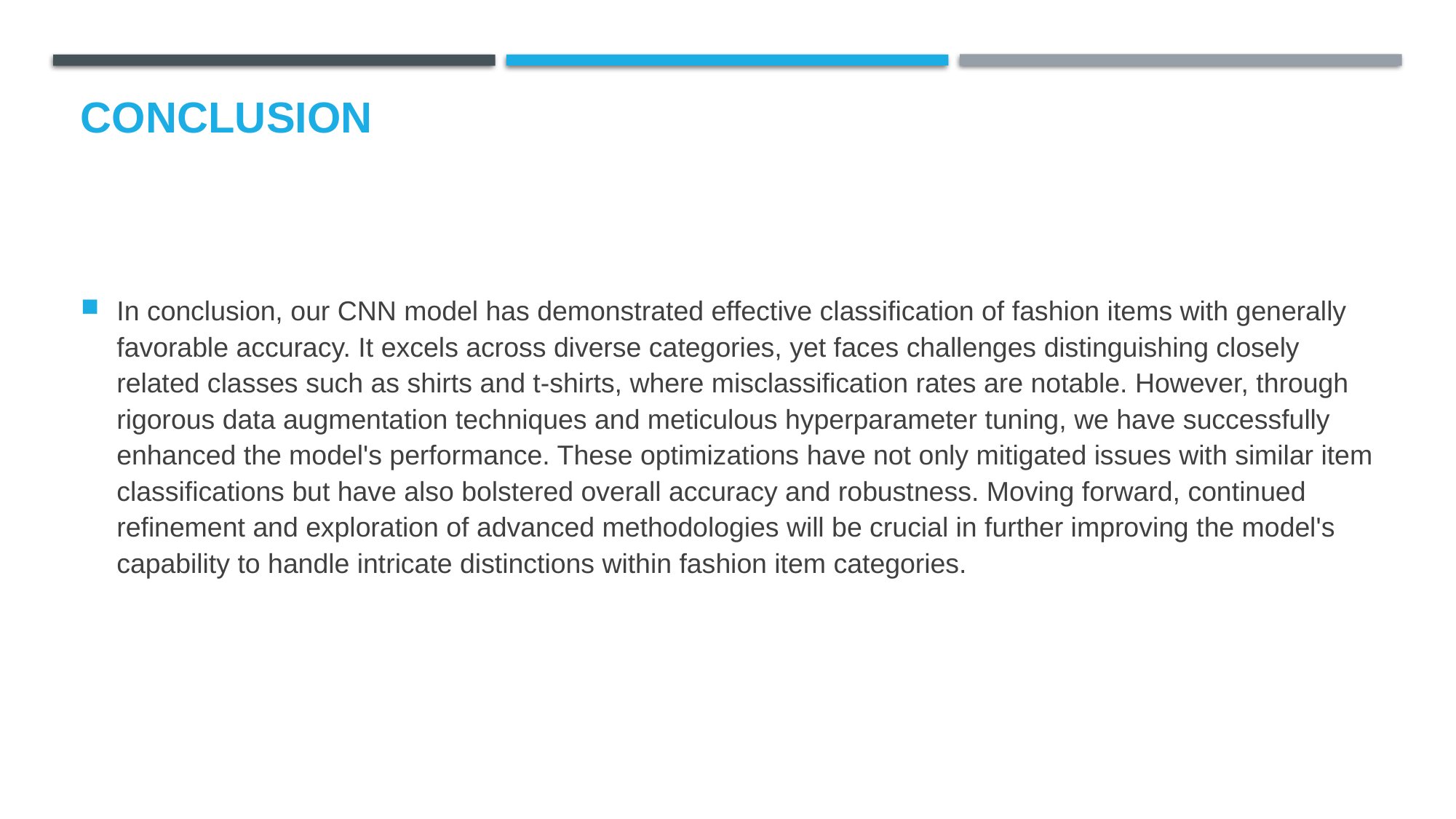

# Conclusion
In conclusion, our CNN model has demonstrated effective classification of fashion items with generally favorable accuracy. It excels across diverse categories, yet faces challenges distinguishing closely related classes such as shirts and t-shirts, where misclassification rates are notable. However, through rigorous data augmentation techniques and meticulous hyperparameter tuning, we have successfully enhanced the model's performance. These optimizations have not only mitigated issues with similar item classifications but have also bolstered overall accuracy and robustness. Moving forward, continued refinement and exploration of advanced methodologies will be crucial in further improving the model's capability to handle intricate distinctions within fashion item categories.